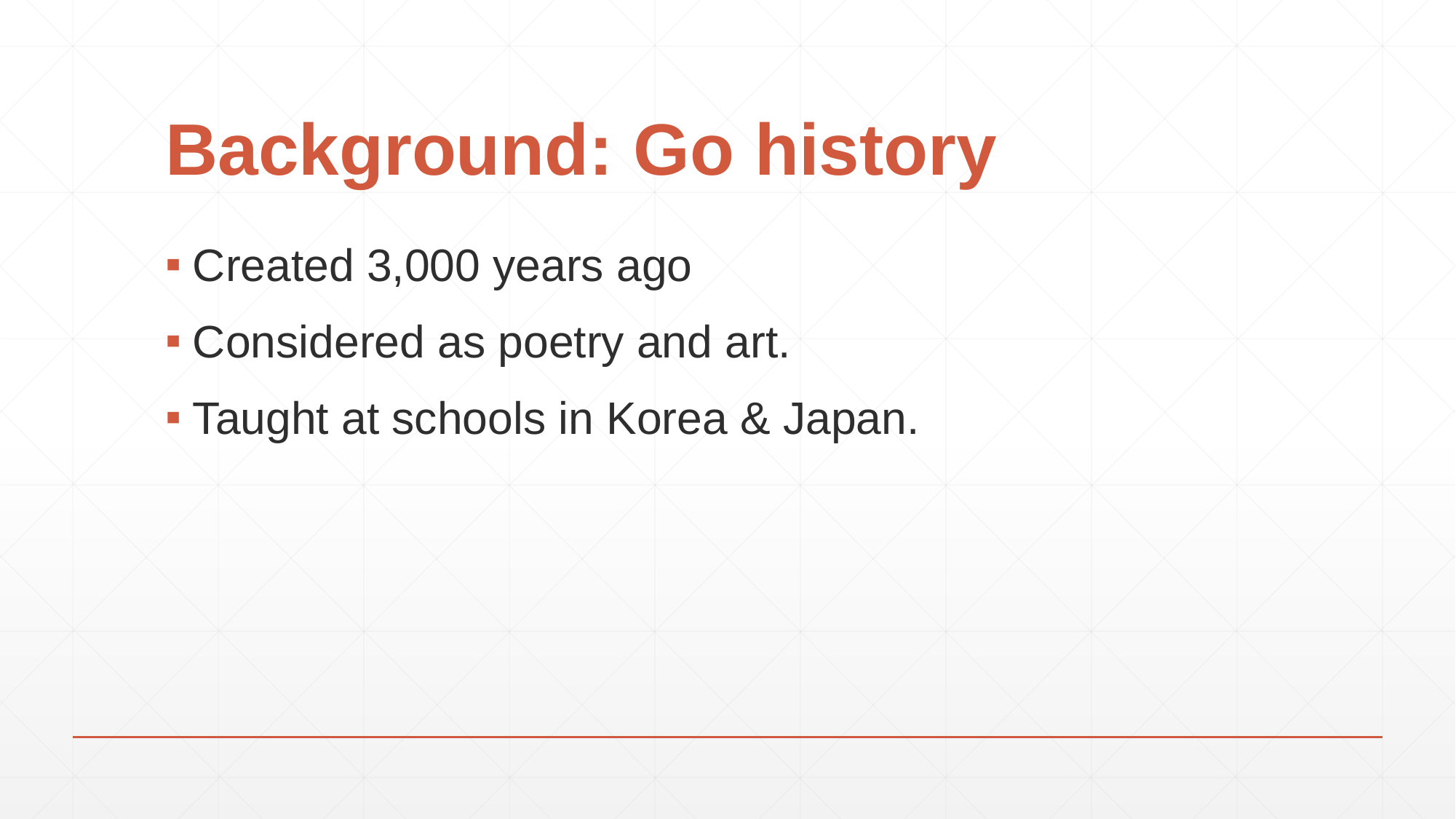

# Background: Go history
Created 3,000 years ago
Considered as poetry and art.
Taught at schools in Korea & Japan.